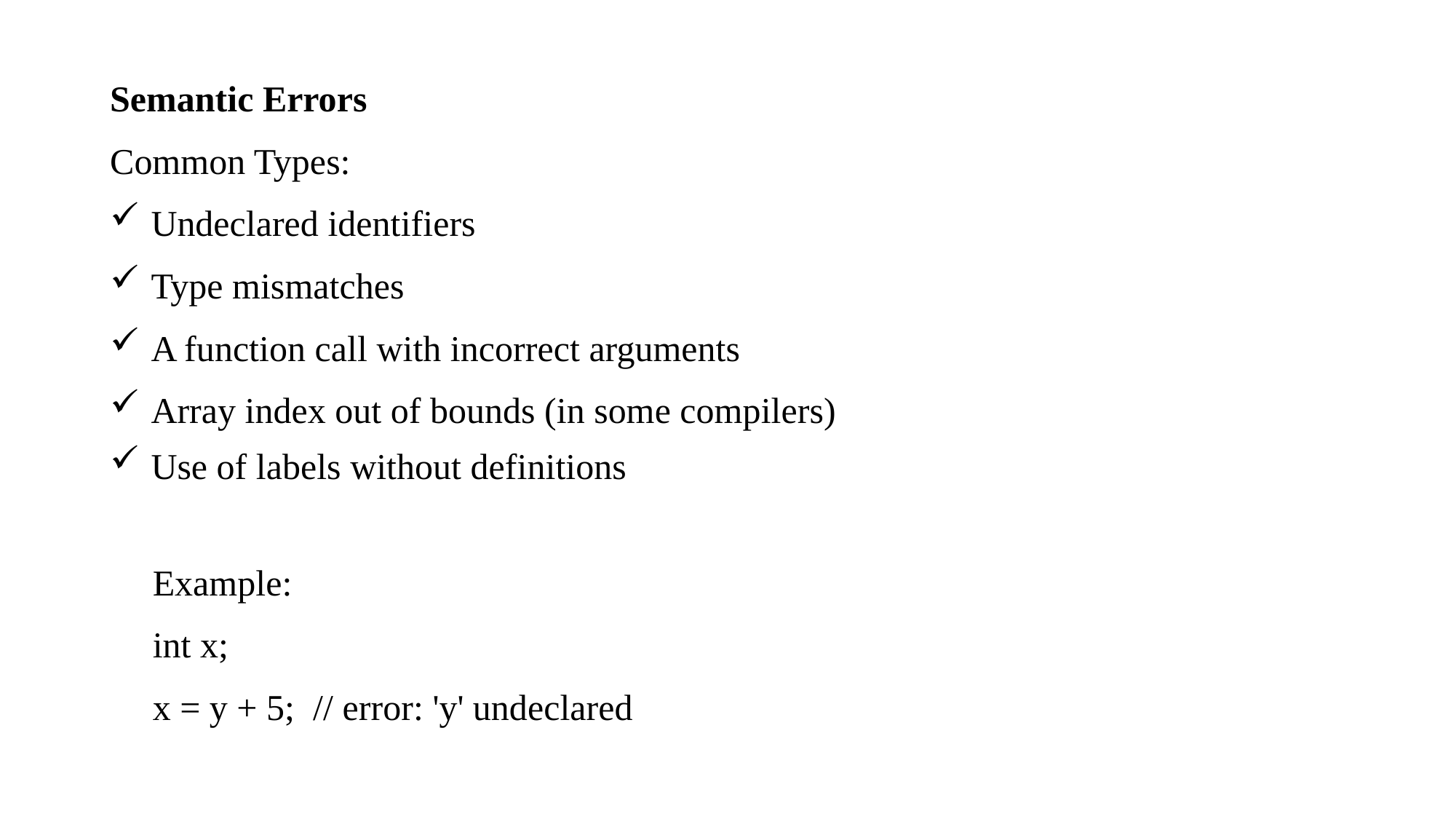

Semantic Errors
Common Types:
Undeclared identifiers
Type mismatches
A function call with incorrect arguments
Array index out of bounds (in some compilers)
Use of labels without definitions
Example:
int x;
x = y + 5;  // error: 'y' undeclared